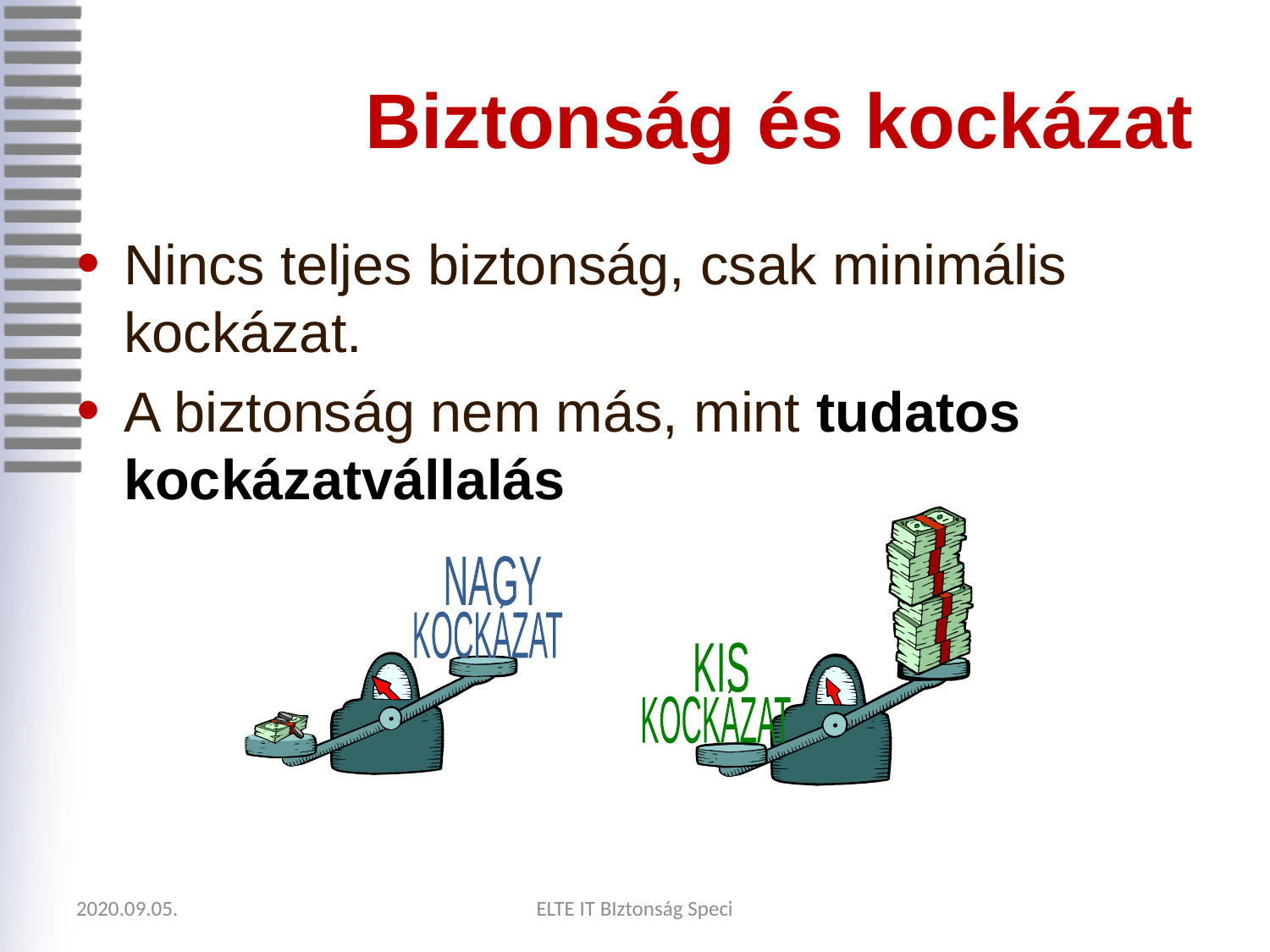

# Biztonság és kockázat
Nincs teljes biztonság, csak minimális kockázat.
A biztonság nem más, mint tudatos kockázatvállalás

KIS

KOCKÁZAT

NAGY
KOCKÁZAT

2020.09.05.
ELTE IT BIztonság Speci